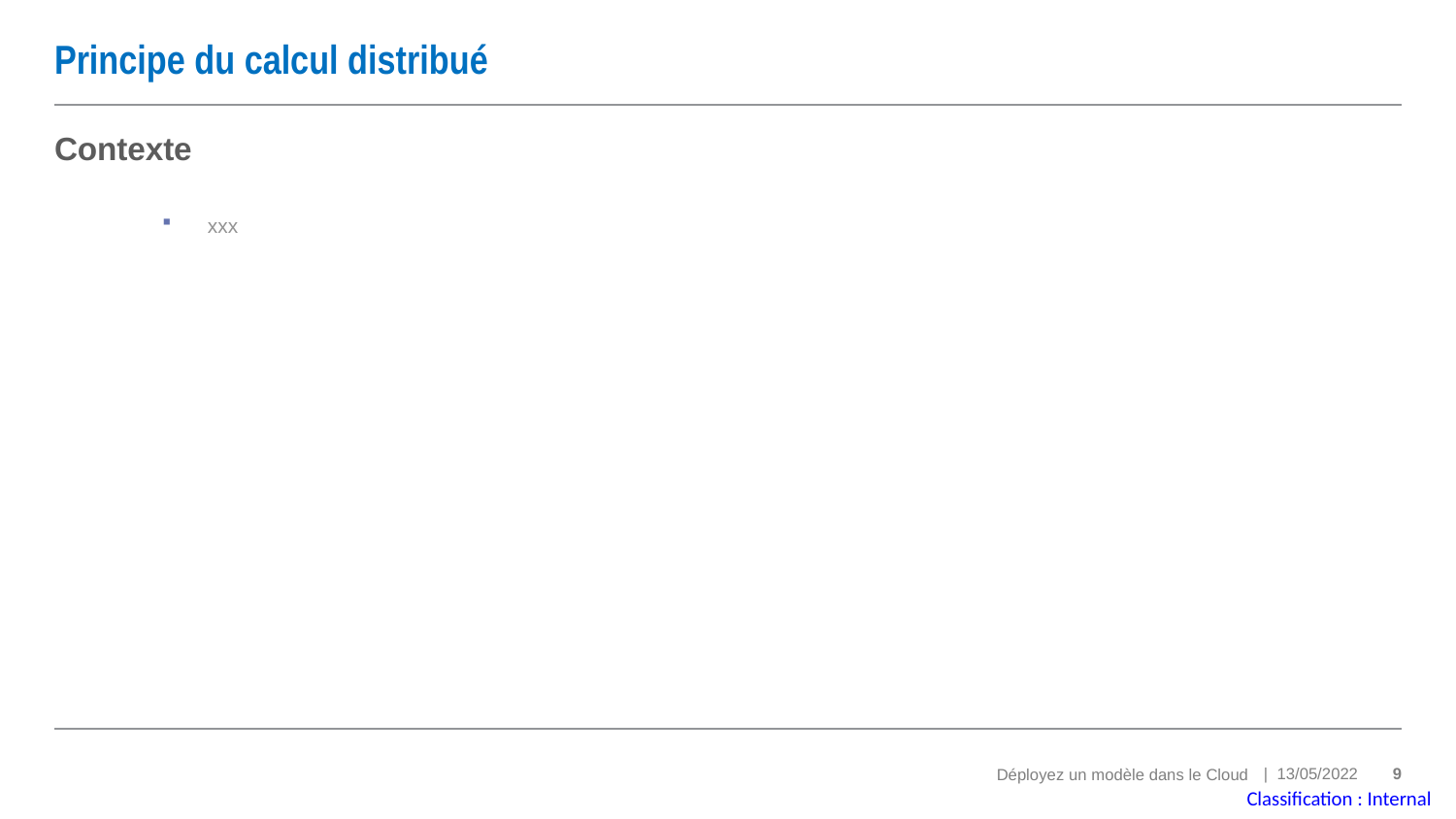

# Principe du calcul distribué
Contexte

xxx